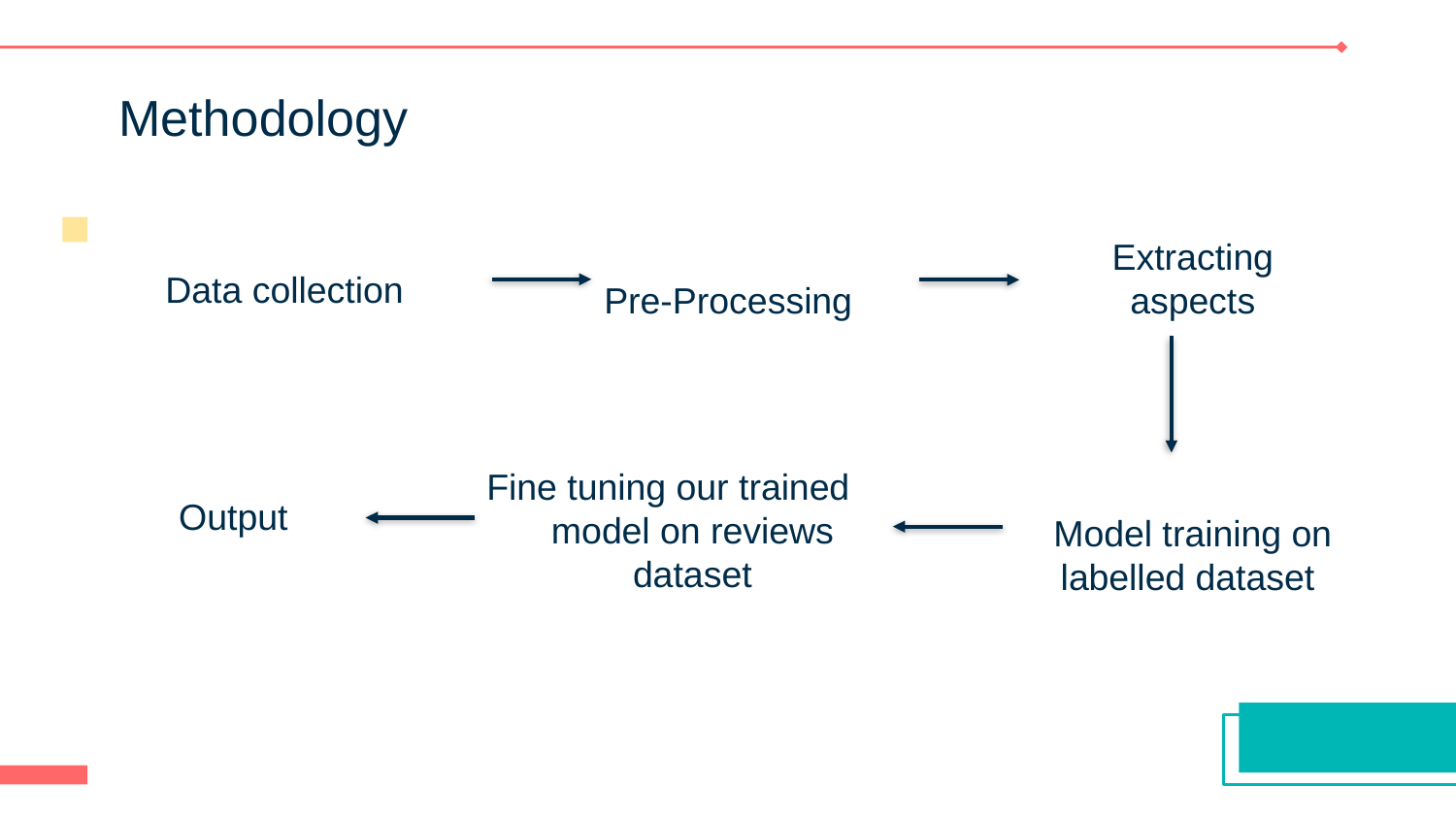

# Methodology
Data collection
Pre-Processing
Extracting
aspects
Output
Fine tuning our trained model on reviews dataset
Model training on labelled dataset